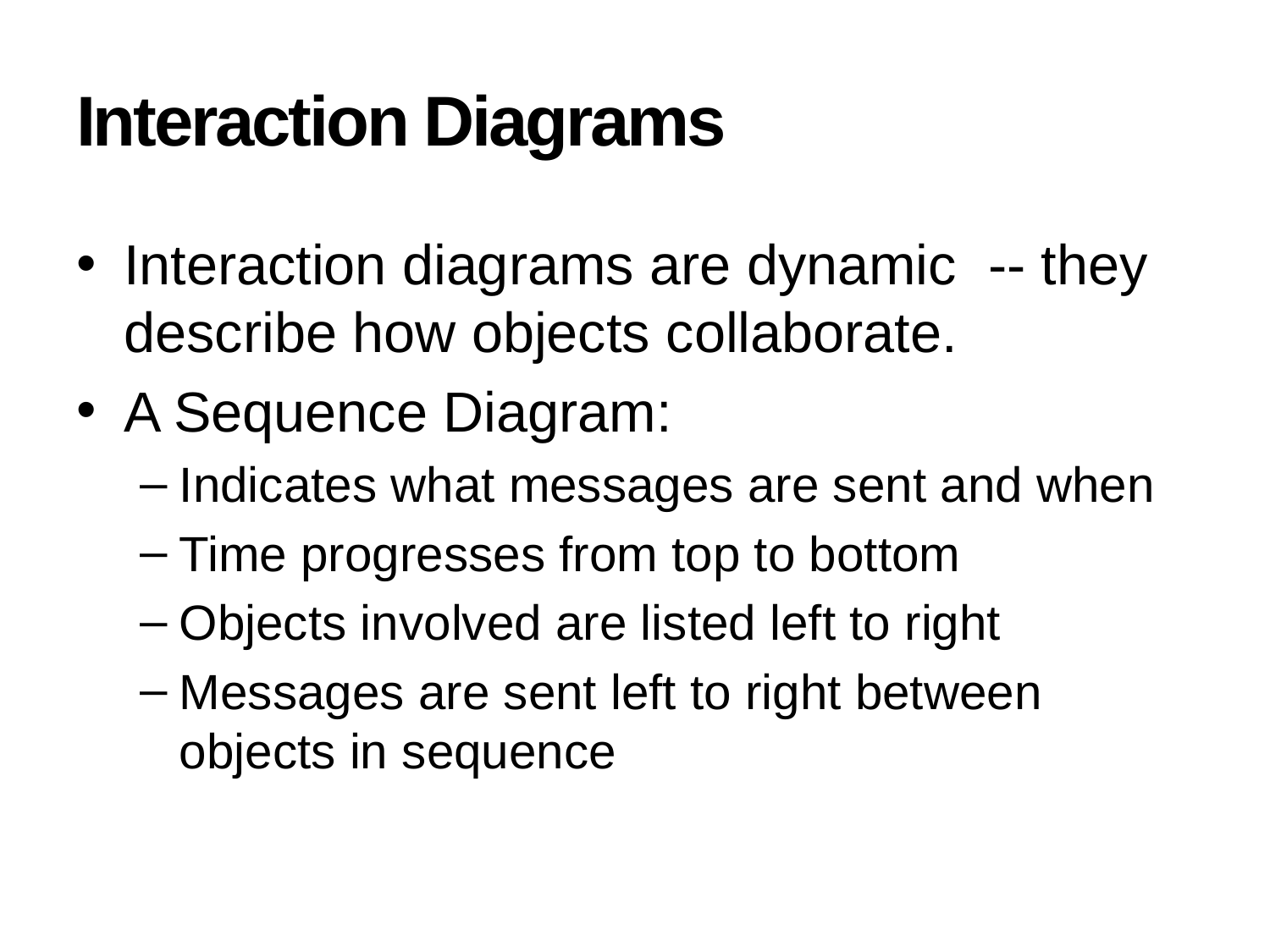

# Interaction Diagrams
Interaction diagrams are dynamic  -- they describe how objects collaborate.
A Sequence Diagram:
Indicates what messages are sent and when
Time progresses from top to bottom
Objects involved are listed left to right
Messages are sent left to right between objects in sequence